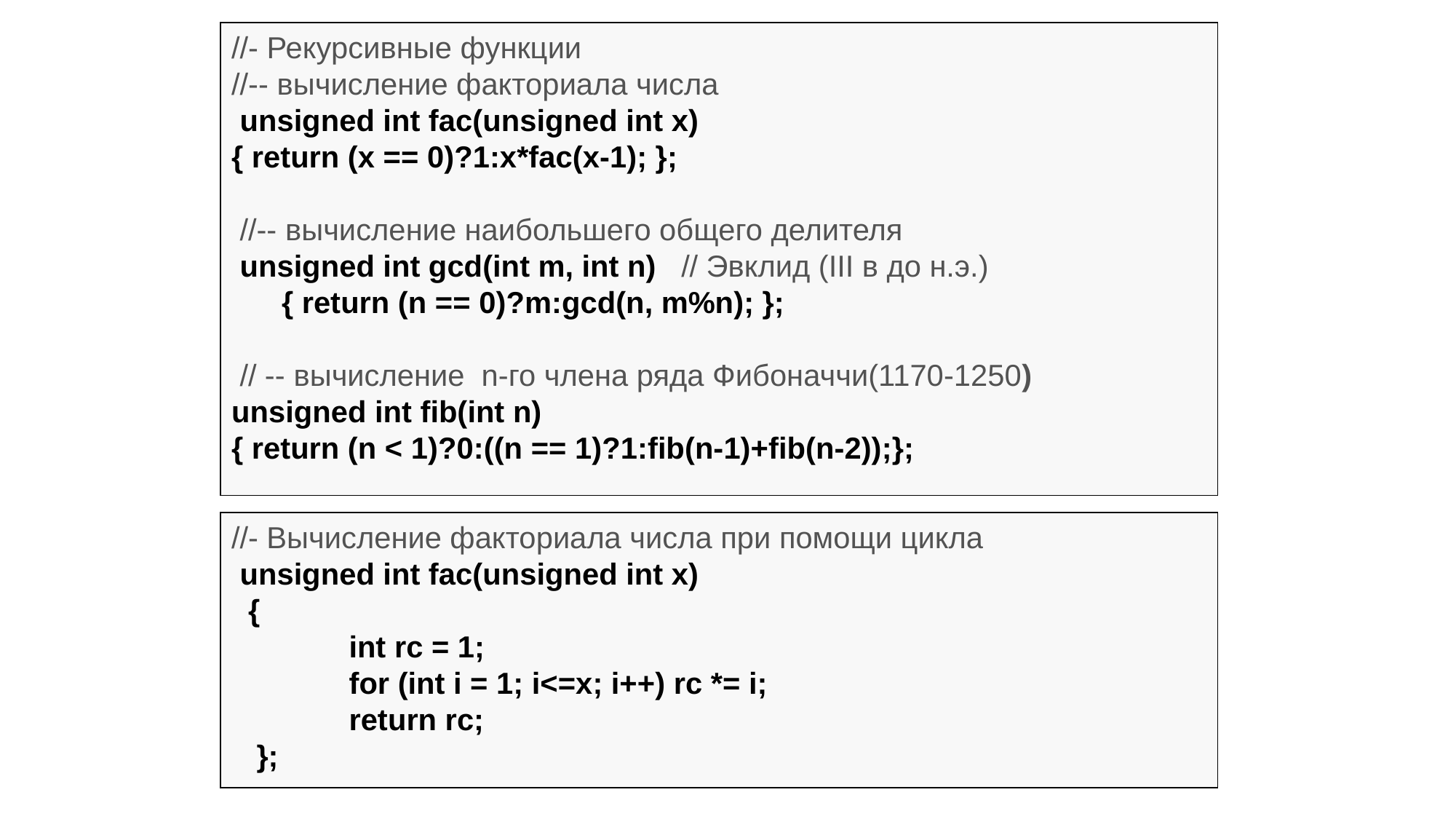

//- Рекурсивные функции
//-- вычисление факториала числа
 unsigned int fac(unsigned int x)
{ return (x == 0)?1:x*fac(x-1); };

 //-- вычисление наибольшего общего делителя
 unsigned int gcd(int m, int n)   // Эвклид (III в до н.э.)
      { return (n == 0)?m:gcd(n, m%n); };

 // -- вычисление  n-го члена ряда Фибоначчи(1170-1250)
unsigned int fib(int n)
{ return (n < 1)?0:((n == 1)?1:fib(n-1)+fib(n-2));};
//- Вычисление факториала числа при помощи цикла
 unsigned int fac(unsigned int x)
  {
	 int rc = 1;
	 for (int i = 1; i<=x; i++) rc *= i;
	 return rc;
   };